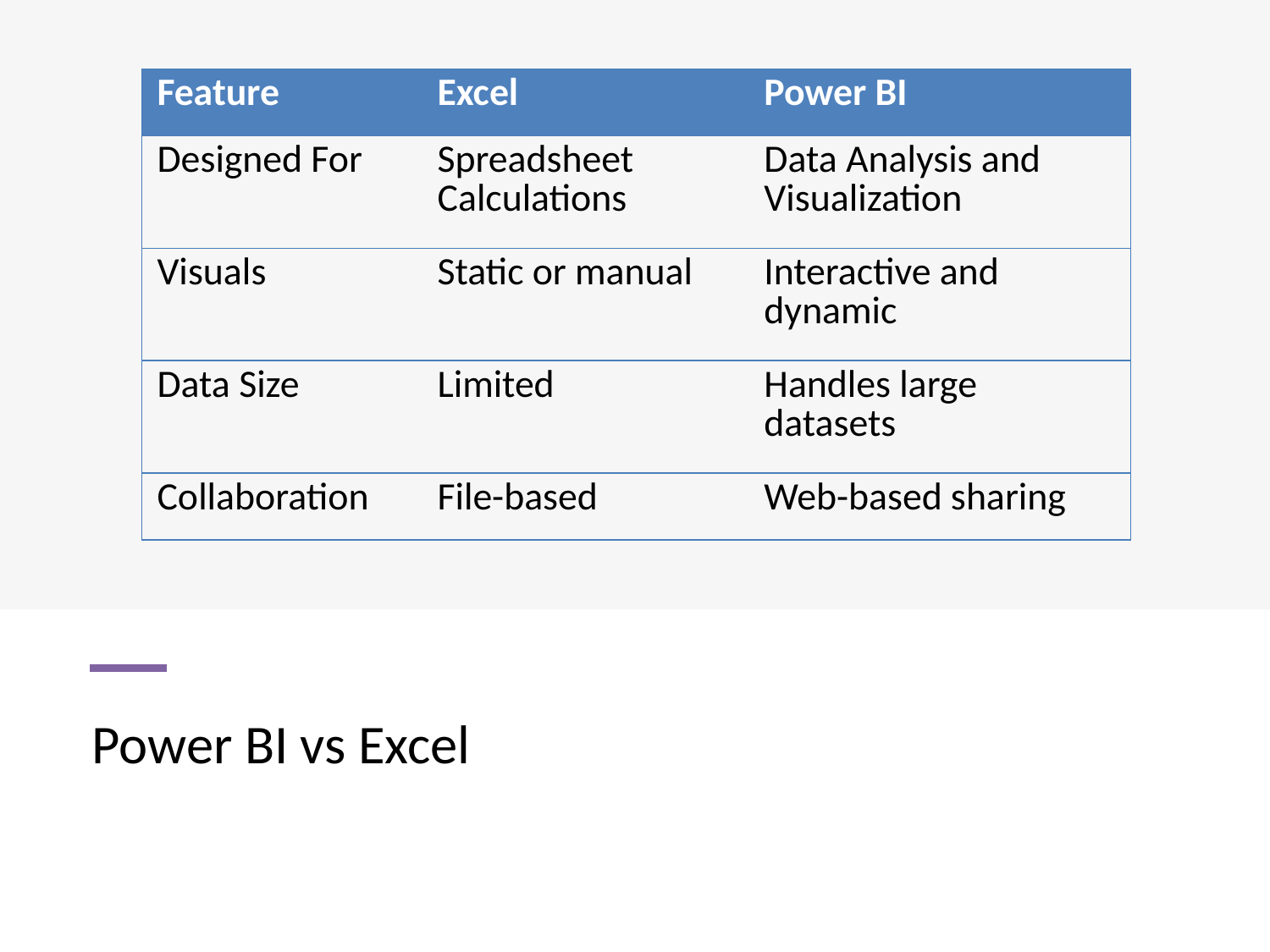

| Feature | Excel | Power BI |
| --- | --- | --- |
| Designed For | Spreadsheet Calculations | Data Analysis and Visualization |
| Visuals | Static or manual | Interactive and dynamic |
| Data Size | Limited | Handles large datasets |
| Collaboration | File-based | Web-based sharing |
# Power BI vs Excel